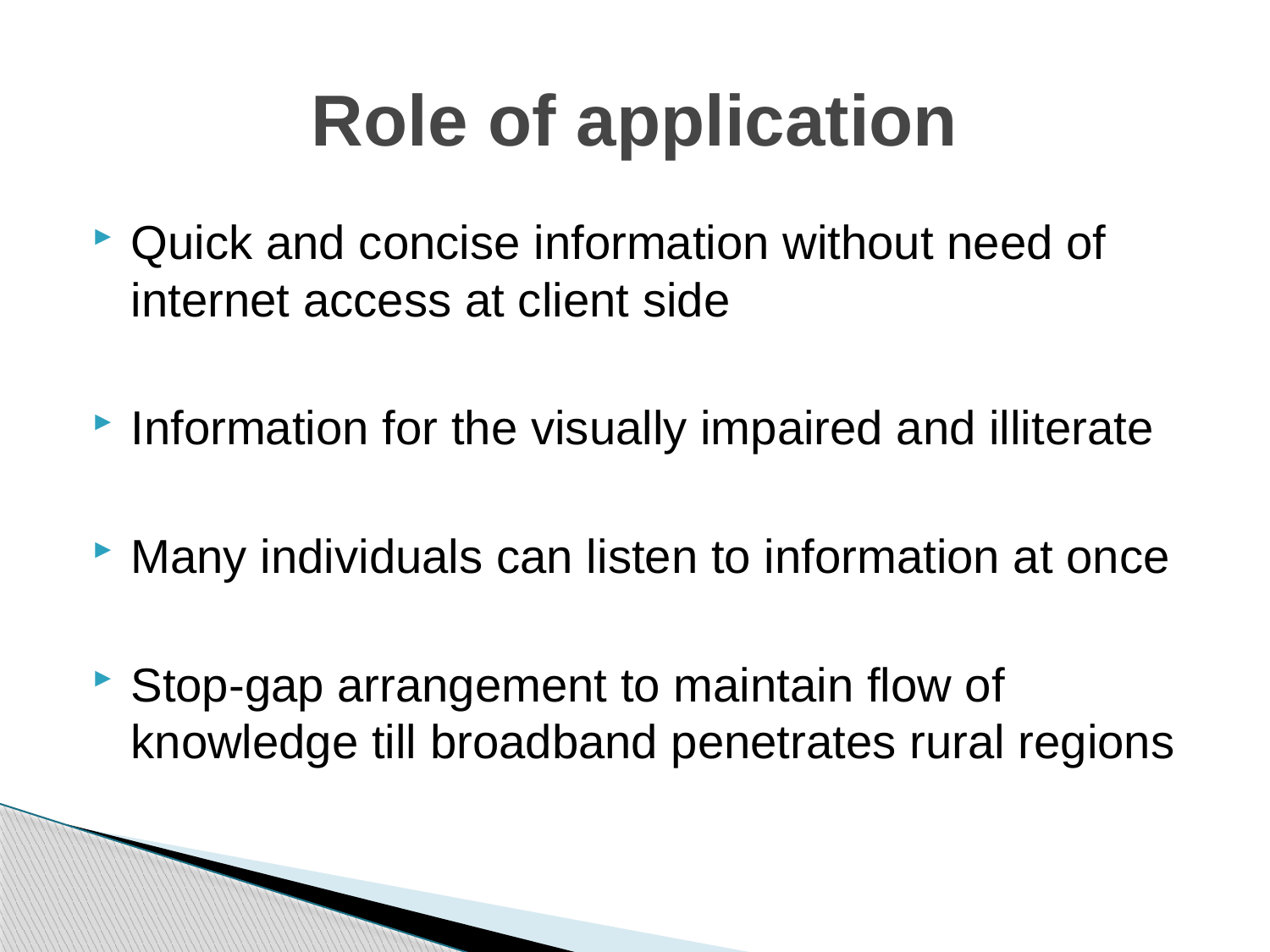

# Role of application
Quick and concise information without need of internet access at client side

Information for the visually impaired and illiterate

Many individuals can listen to information at once

Stop-gap arrangement to maintain flow of knowledge till broadband penetrates rural regions